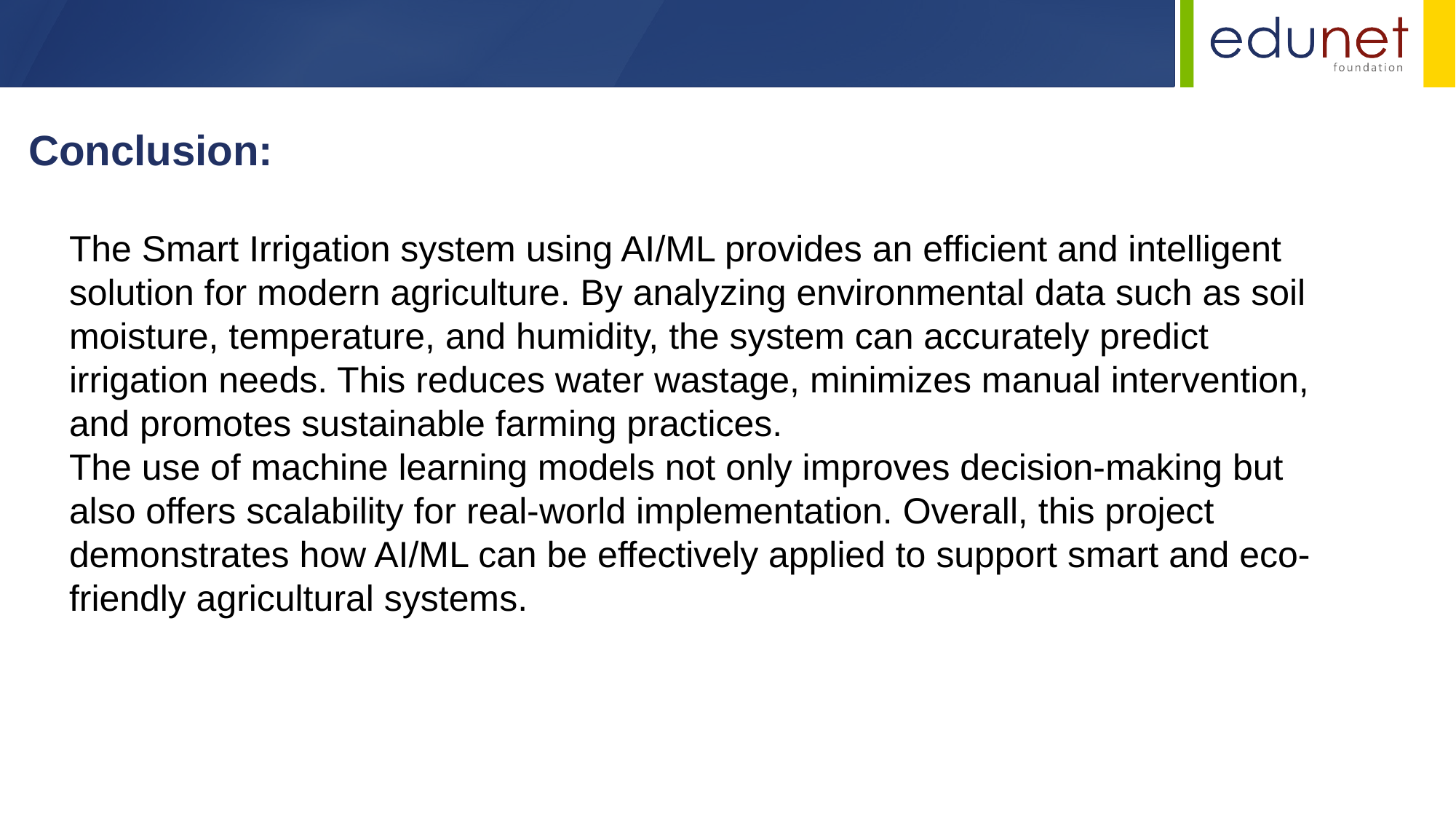

Conclusion:
The Smart Irrigation system using AI/ML provides an efficient and intelligent solution for modern agriculture. By analyzing environmental data such as soil moisture, temperature, and humidity, the system can accurately predict irrigation needs. This reduces water wastage, minimizes manual intervention, and promotes sustainable farming practices.
The use of machine learning models not only improves decision-making but also offers scalability for real-world implementation. Overall, this project demonstrates how AI/ML can be effectively applied to support smart and eco-friendly agricultural systems.